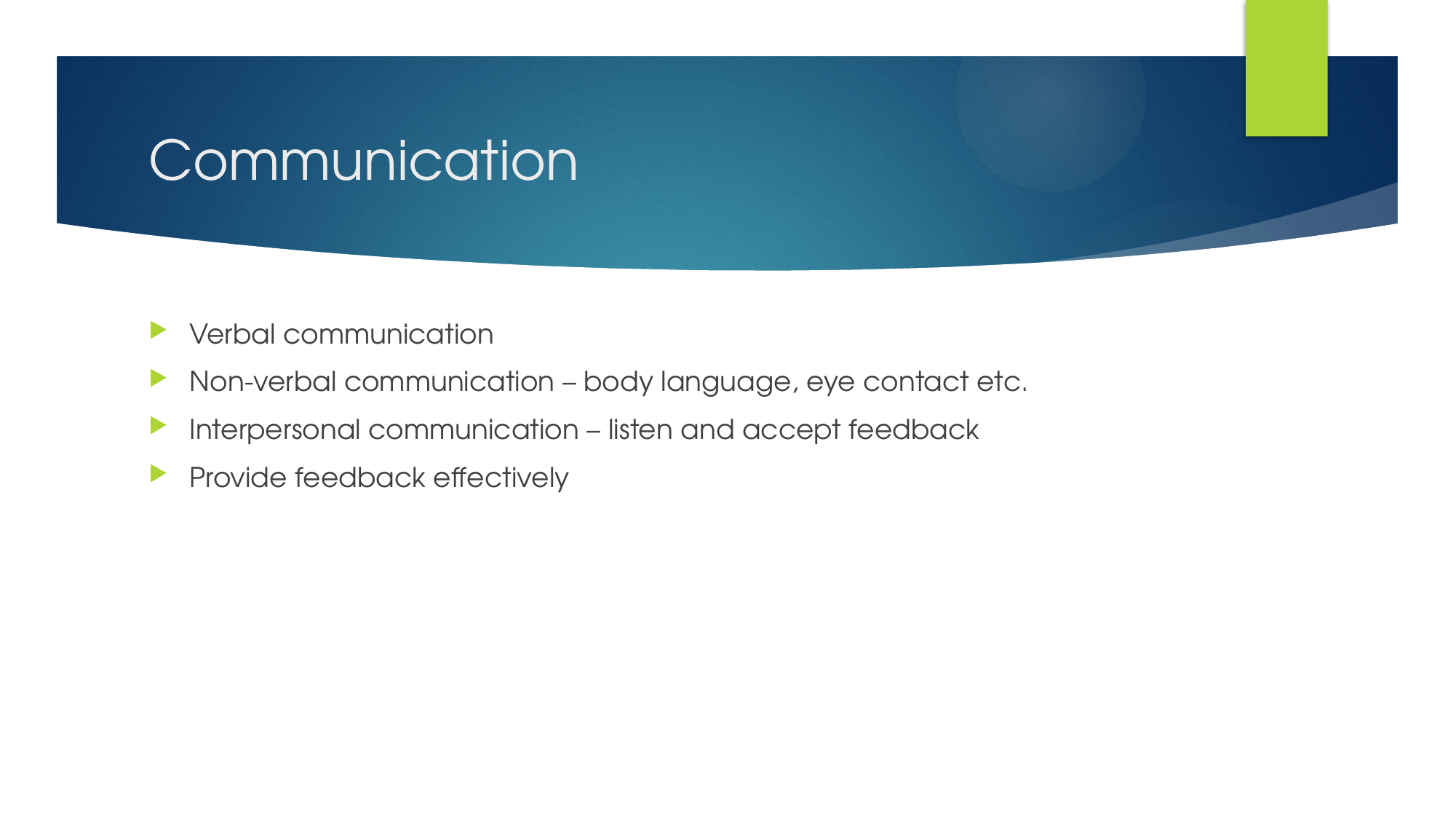

# Communication
Verbal communication
Non-verbal communication – body language, eye contact etc.
Interpersonal communication – listen and accept feedback
Provide feedback effectively